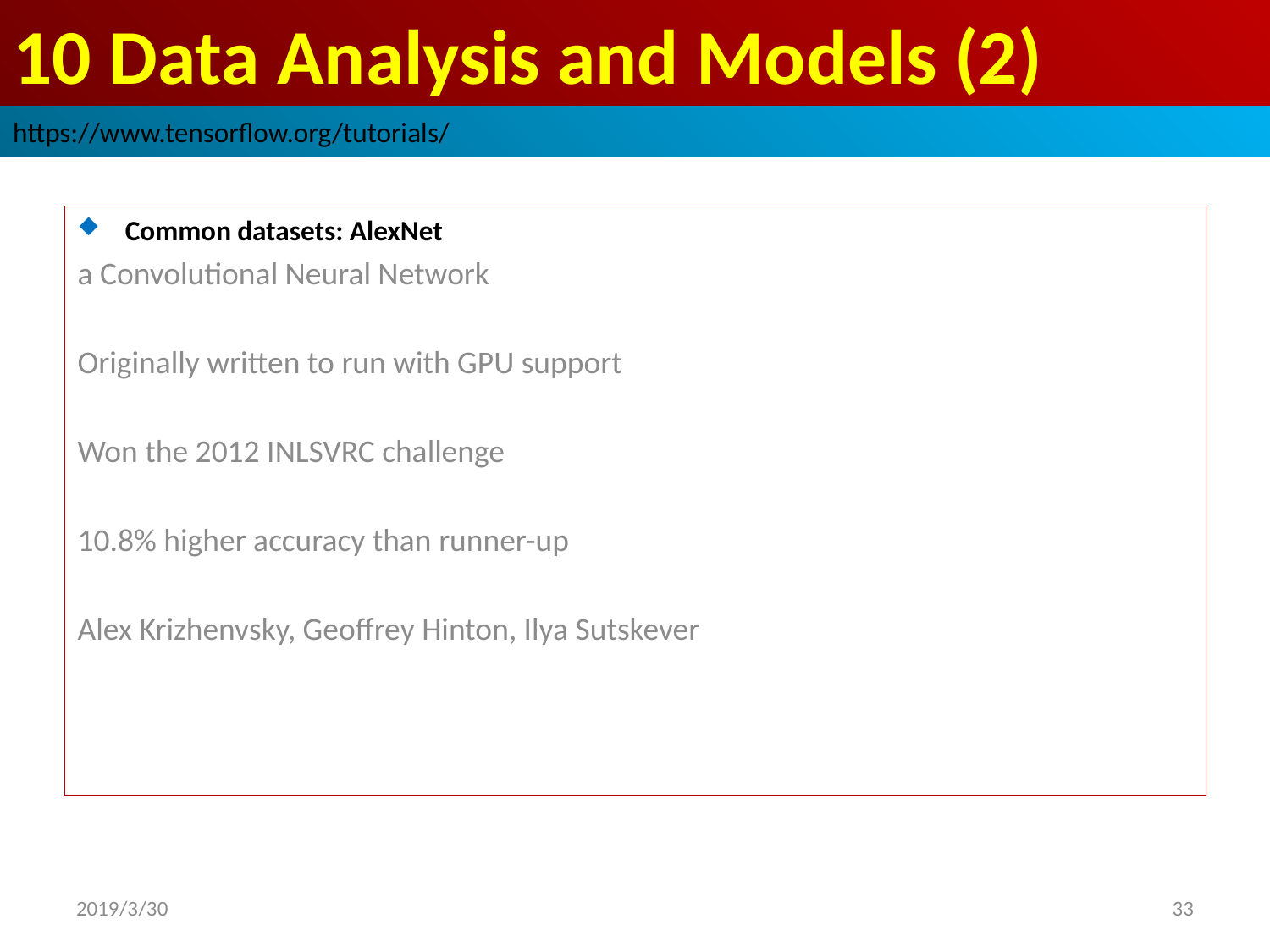

# 10 Data Analysis and Models (2)
https://www.tensorflow.org/tutorials/
Common datasets: AlexNet
a Convolutional Neural Network

Originally written to run with GPU support

Won the 2012 INLSVRC challenge

10.8% higher accuracy than runner-up

Alex Krizhenvsky, Geoffrey Hinton, Ilya Sutskever

2019/3/30
33